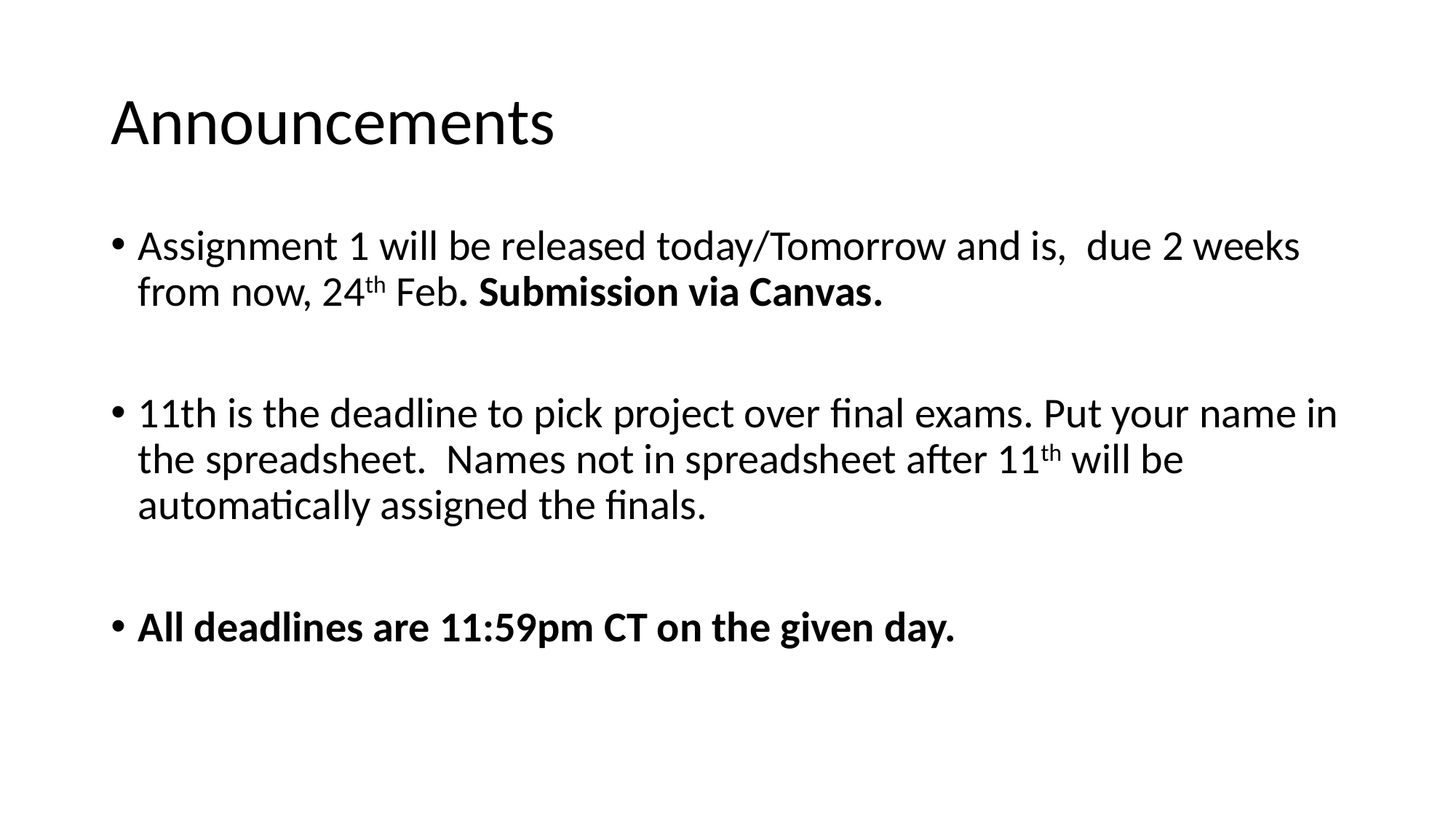

# Announcements
Assignment 1 will be released today/Tomorrow and is,  due 2 weeks from now, 24th Feb. Submission via Canvas.

11th is the deadline to pick project over final exams. Put your name in the spreadsheet.  Names not in spreadsheet after 11th will be automatically assigned the finals.

All deadlines are 11:59pm CT on the given day.